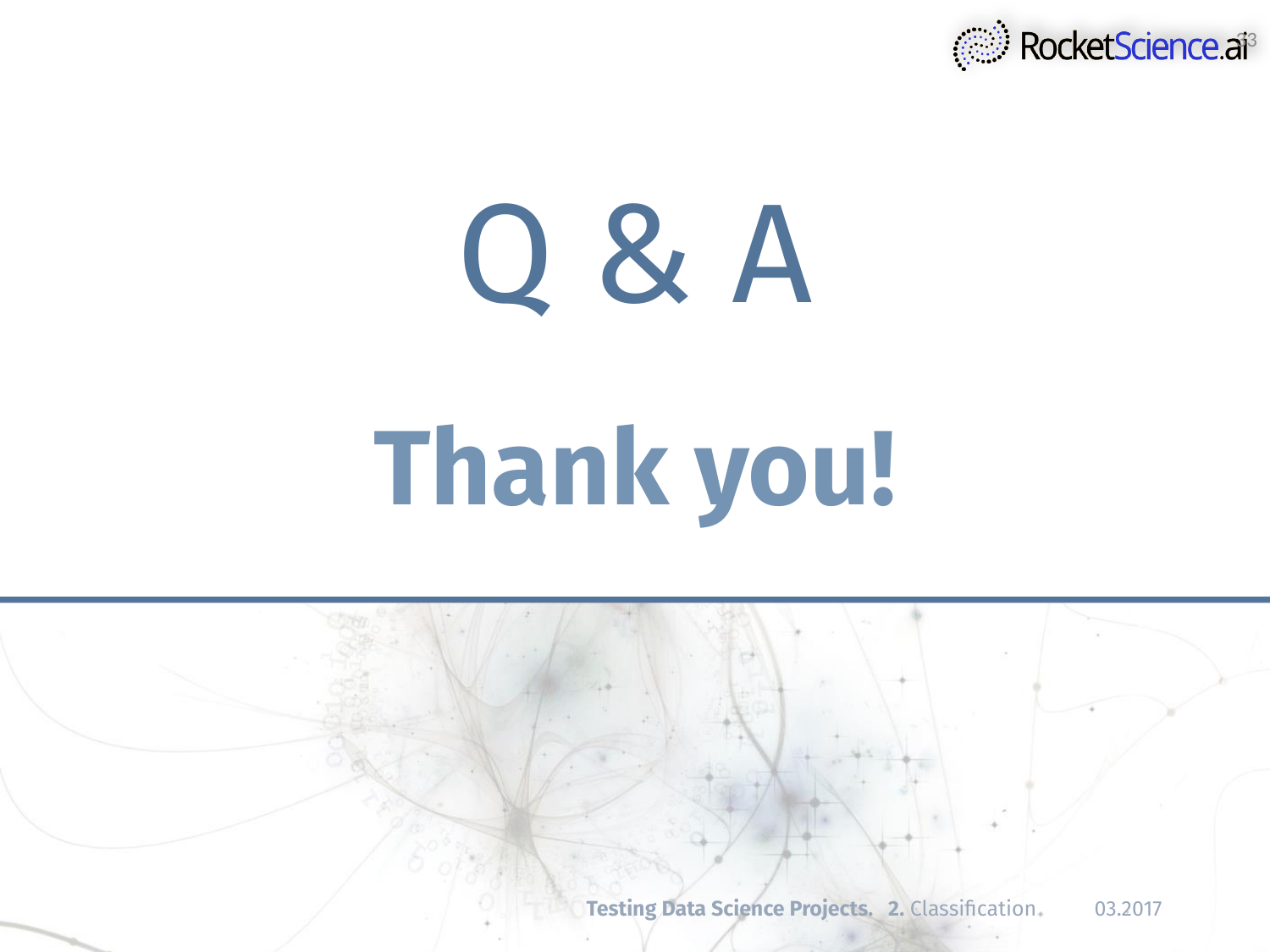

33
# Q & A Thank you!
Testing Data Science Projects.   2. Classification	03.2017